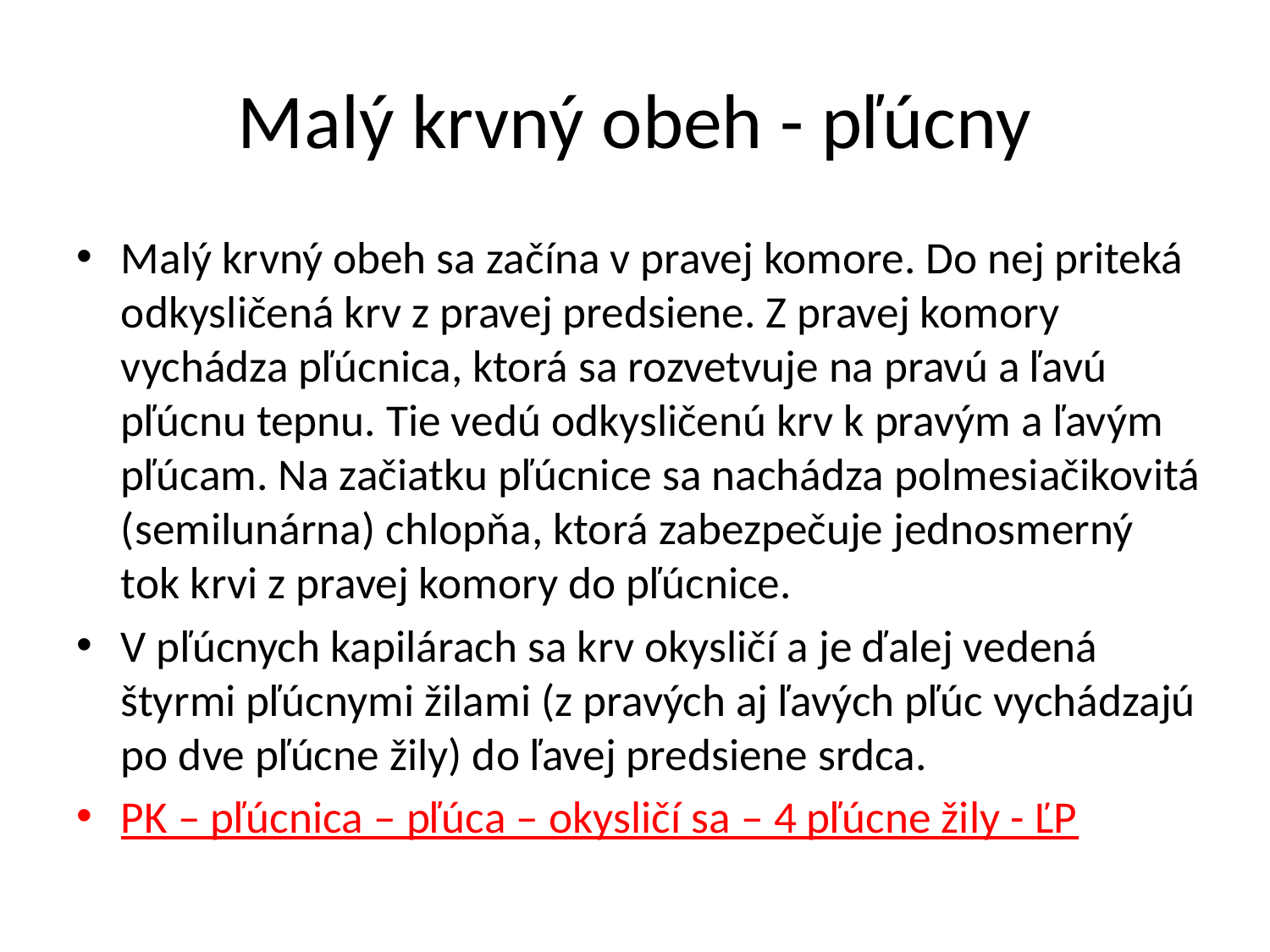

# Malý krvný obeh - pľúcny
Malý krvný obeh sa začína v pravej komore. Do nej priteká odkysličená krv z pravej predsiene. Z pravej komory vychádza pľúcnica, ktorá sa rozvetvuje na pravú a ľavú pľúcnu tepnu. Tie vedú odkysličenú krv k pravým a ľavým pľúcam. Na začiatku pľúcnice sa nachádza polmesiačikovitá (semilunárna) chlopňa, ktorá zabezpečuje jednosmerný tok krvi z pravej komory do pľúcnice.
V pľúcnych kapilárach sa krv okysličí a je ďalej vedená štyrmi pľúcnymi žilami (z pravých aj ľavých pľúc vychádzajú po dve pľúcne žily) do ľavej predsiene srdca.
PK – pľúcnica – pľúca – okysličí sa – 4 pľúcne žily - ĽP